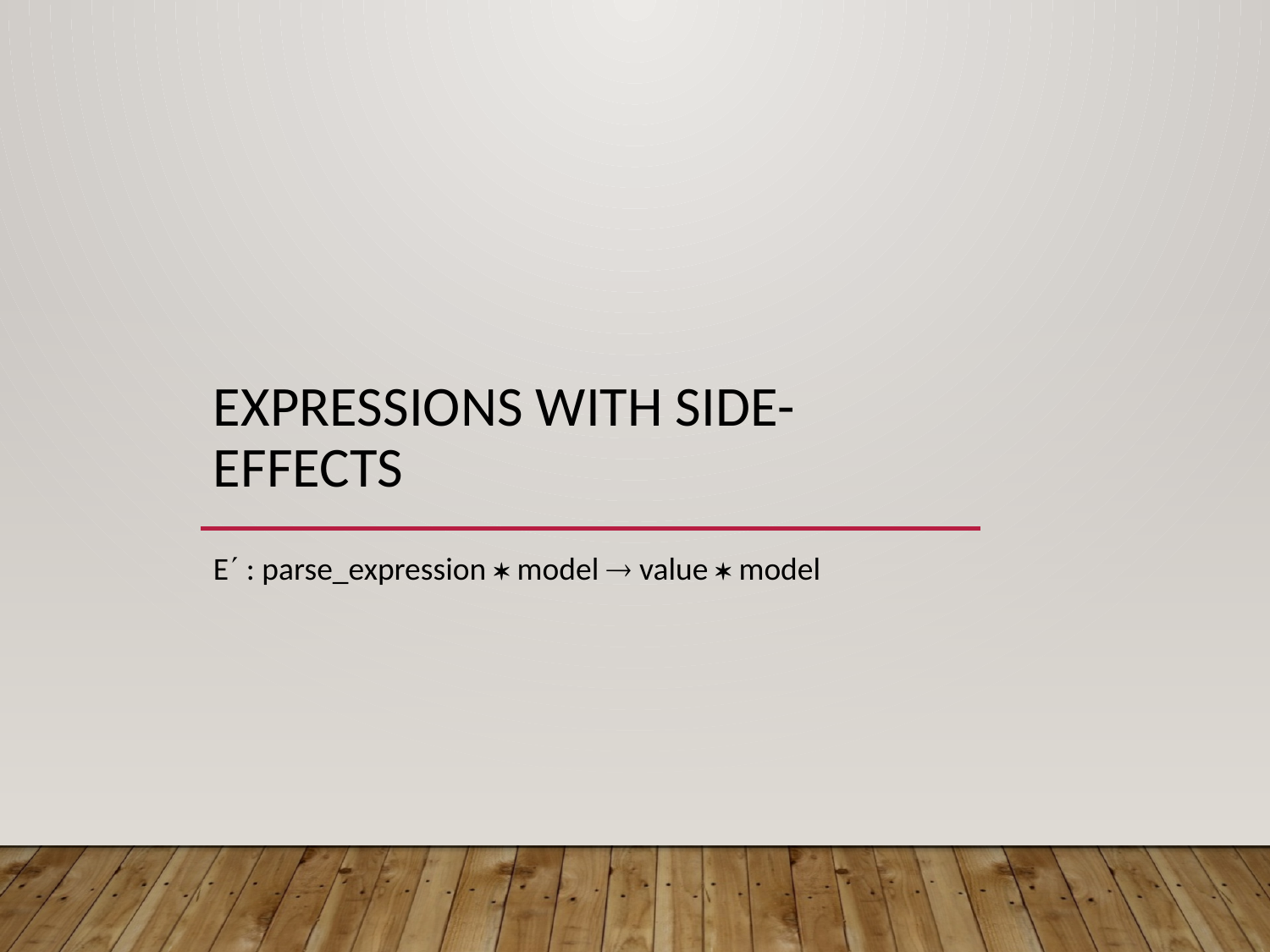

# Expressions with Side-effects
E′ : parse_expression ∗ model → value ∗ model